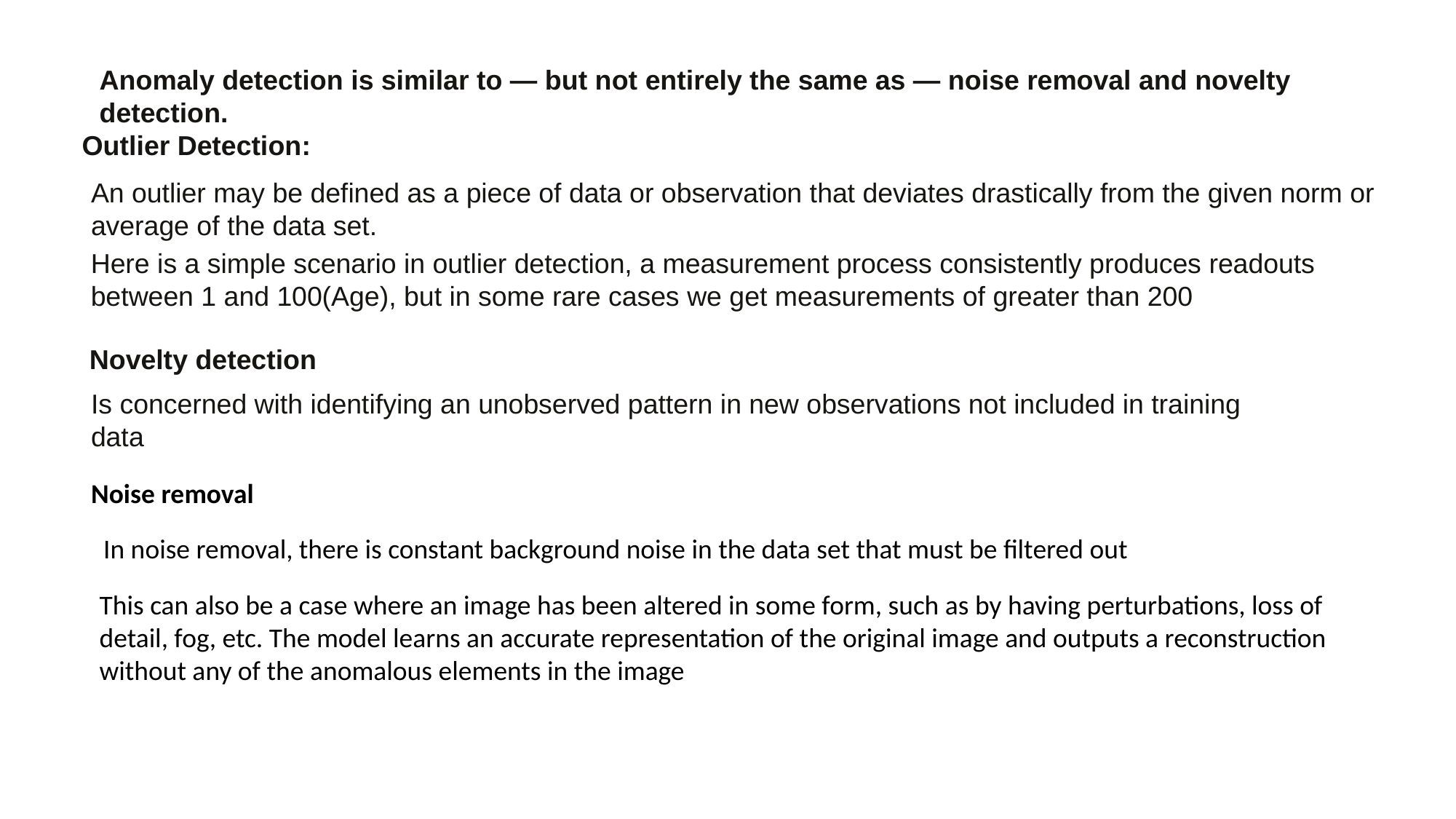

Anomaly detection is similar to — but not entirely the same as — noise removal and novelty detection.
Outlier Detection:
An outlier may be defined as a piece of data or observation that deviates drastically from the given norm or average of the data set.
Here is a simple scenario in outlier detection, a measurement process consistently produces readouts between 1 and 100(Age), but in some rare cases we get measurements of greater than 200

 Novelty detection
Is concerned with identifying an unobserved pattern in new observations not included in training data
Noise removal
In noise removal, there is constant background noise in the data set that must be filtered out
This can also be a case where an image has been altered in some form, such as by having perturbations, loss of detail, fog, etc. The model learns an accurate representation of the original image and outputs a reconstruction without any of the anomalous elements in the image